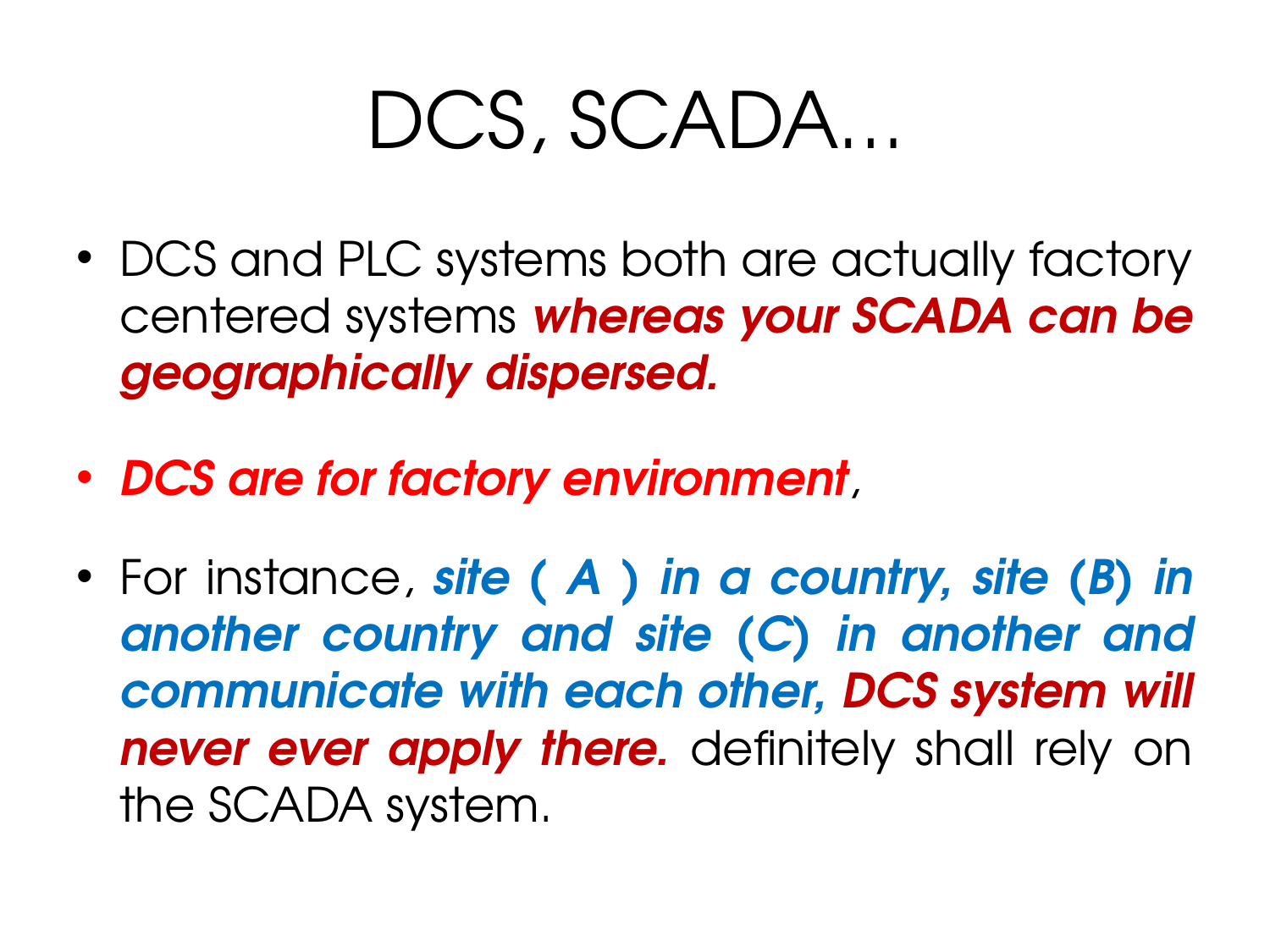

# DCS, SCADA…
DCS and PLC systems both are actually factory centered systems whereas your SCADA can be geographically dispersed.

DCS are for factory environment,

For instance, site ( A ) in a country, site (B) in another country and site (C) in another and communicate with each other, DCS system will never ever apply there. definitely shall rely on the SCADA system.